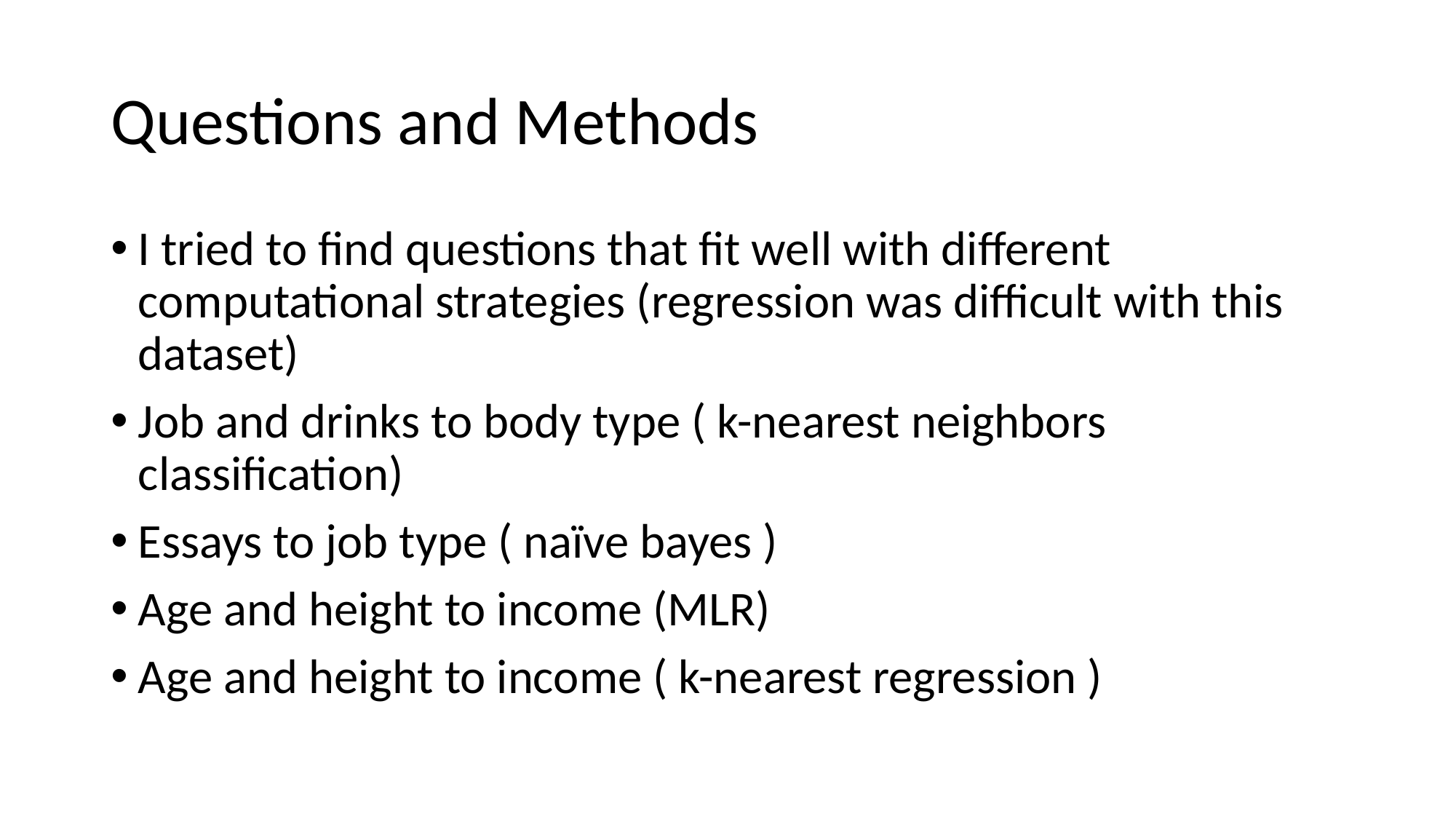

# Questions and Methods
I tried to find questions that fit well with different computational strategies (regression was difficult with this dataset)
Job and drinks to body type ( k-nearest neighbors classification)
Essays to job type ( naïve bayes )
Age and height to income (MLR)
Age and height to income ( k-nearest regression )